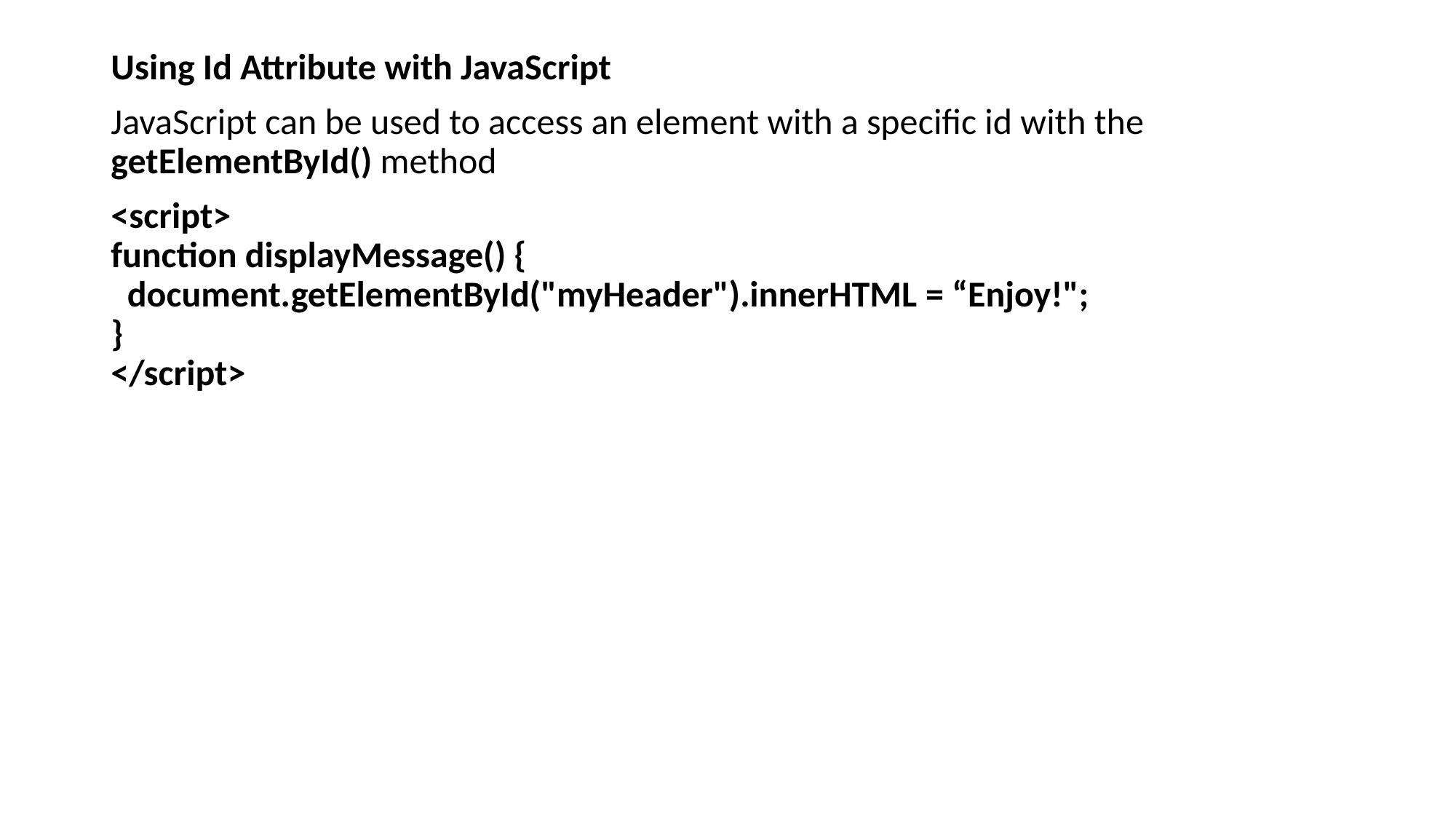

Using Id Attribute with JavaScript
JavaScript can be used to access an element with a specific id with the getElementById() method
<script>
function displayMessage() {
  document.getElementById("myHeader").innerHTML = “Enjoy!";
}
</script>